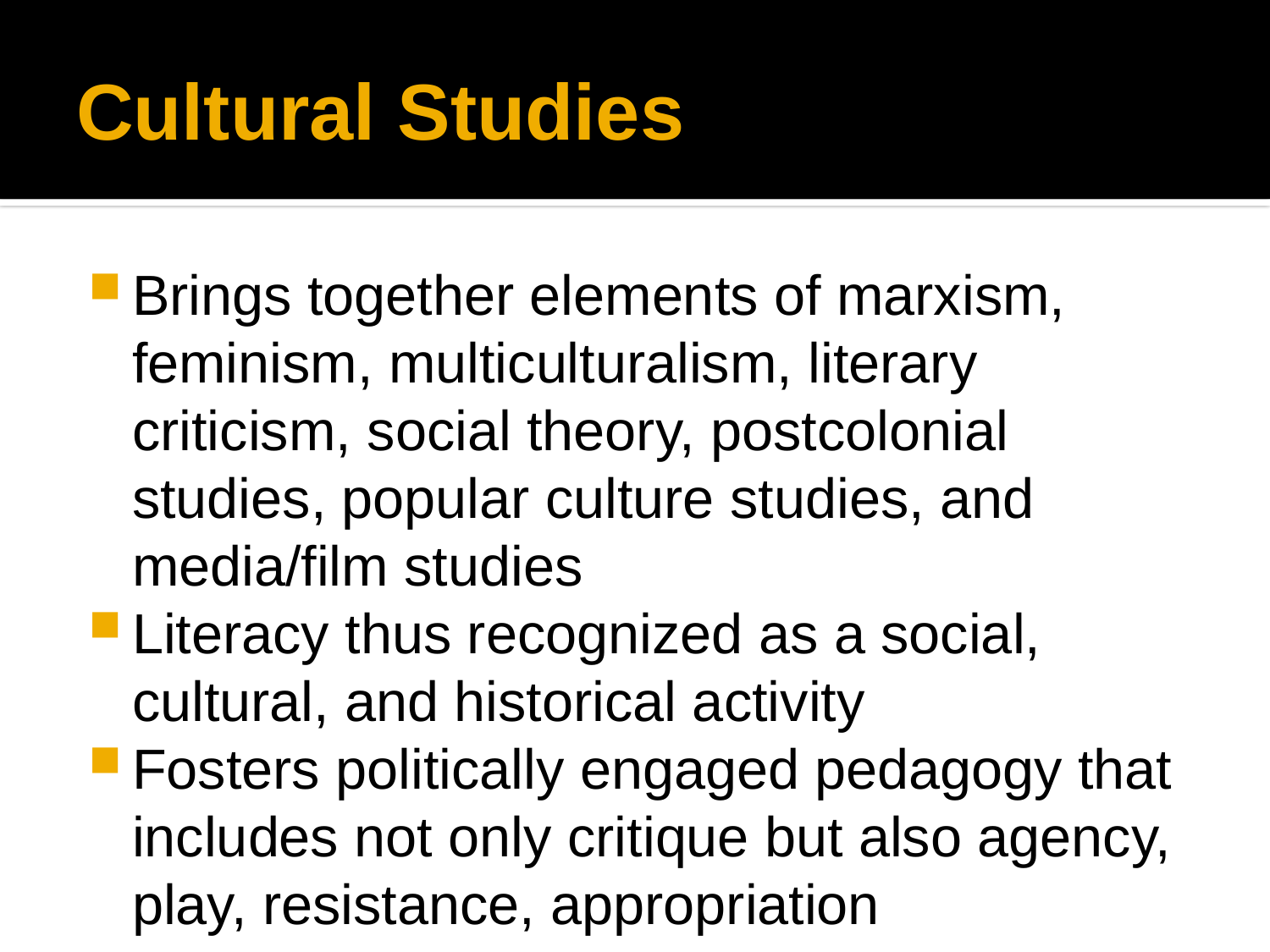

# Cultural Studies
Brings together elements of marxism, feminism, multiculturalism, literary criticism, social theory, postcolonial studies, popular culture studies, and media/film studies
Literacy thus recognized as a social, cultural, and historical activity
Fosters politically engaged pedagogy that includes not only critique but also agency, play, resistance, appropriation